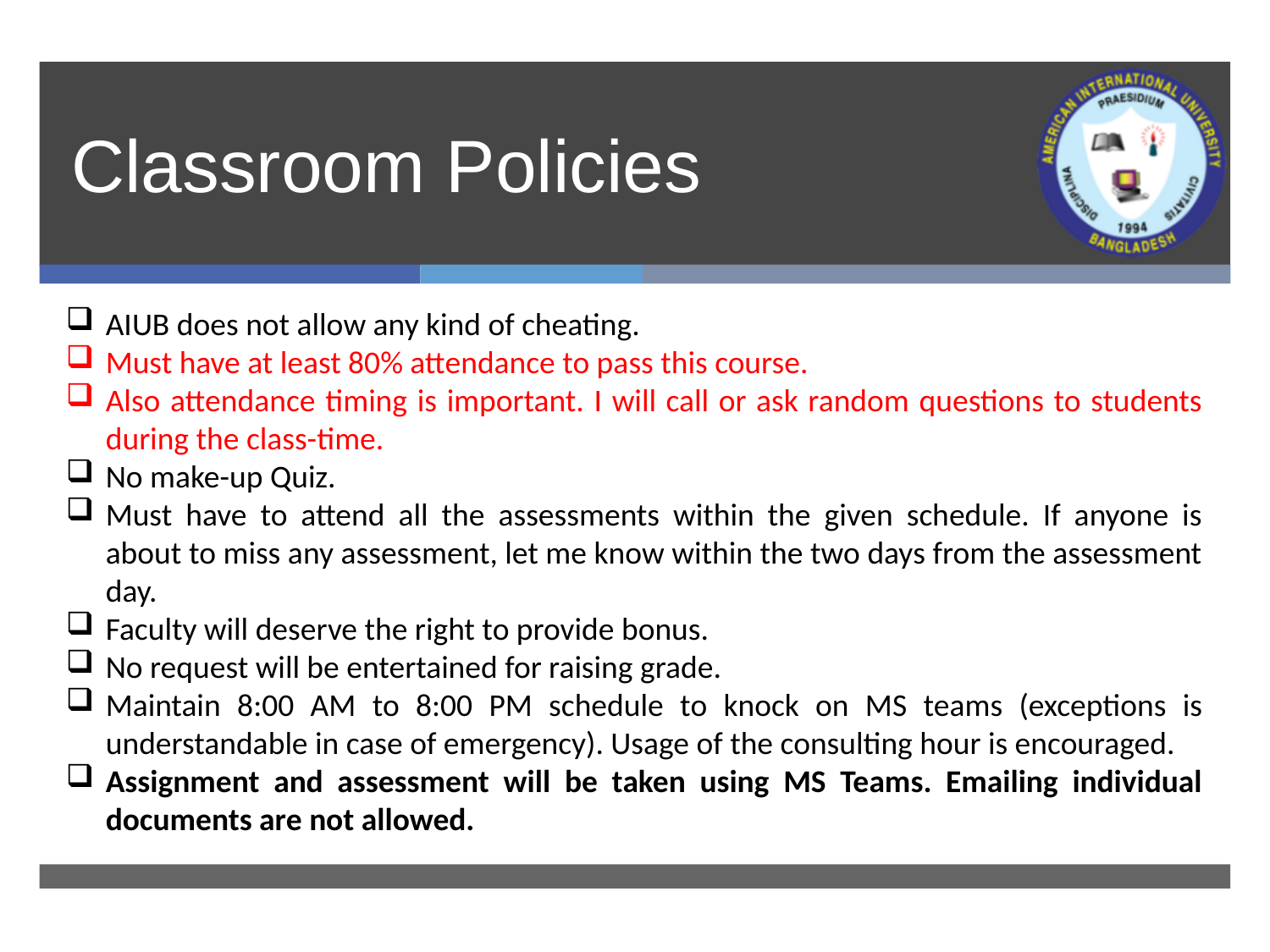

# Classroom Policies
AIUB does not allow any kind of cheating.
Must have at least 80% attendance to pass this course.
Also attendance timing is important. I will call or ask random questions to students during the class-time.
No make-up Quiz.
Must have to attend all the assessments within the given schedule. If anyone is about to miss any assessment, let me know within the two days from the assessment day.
Faculty will deserve the right to provide bonus.
No request will be entertained for raising grade.
Maintain 8:00 AM to 8:00 PM schedule to knock on MS teams (exceptions is understandable in case of emergency). Usage of the consulting hour is encouraged.
Assignment and assessment will be taken using MS Teams. Emailing individual documents are not allowed.